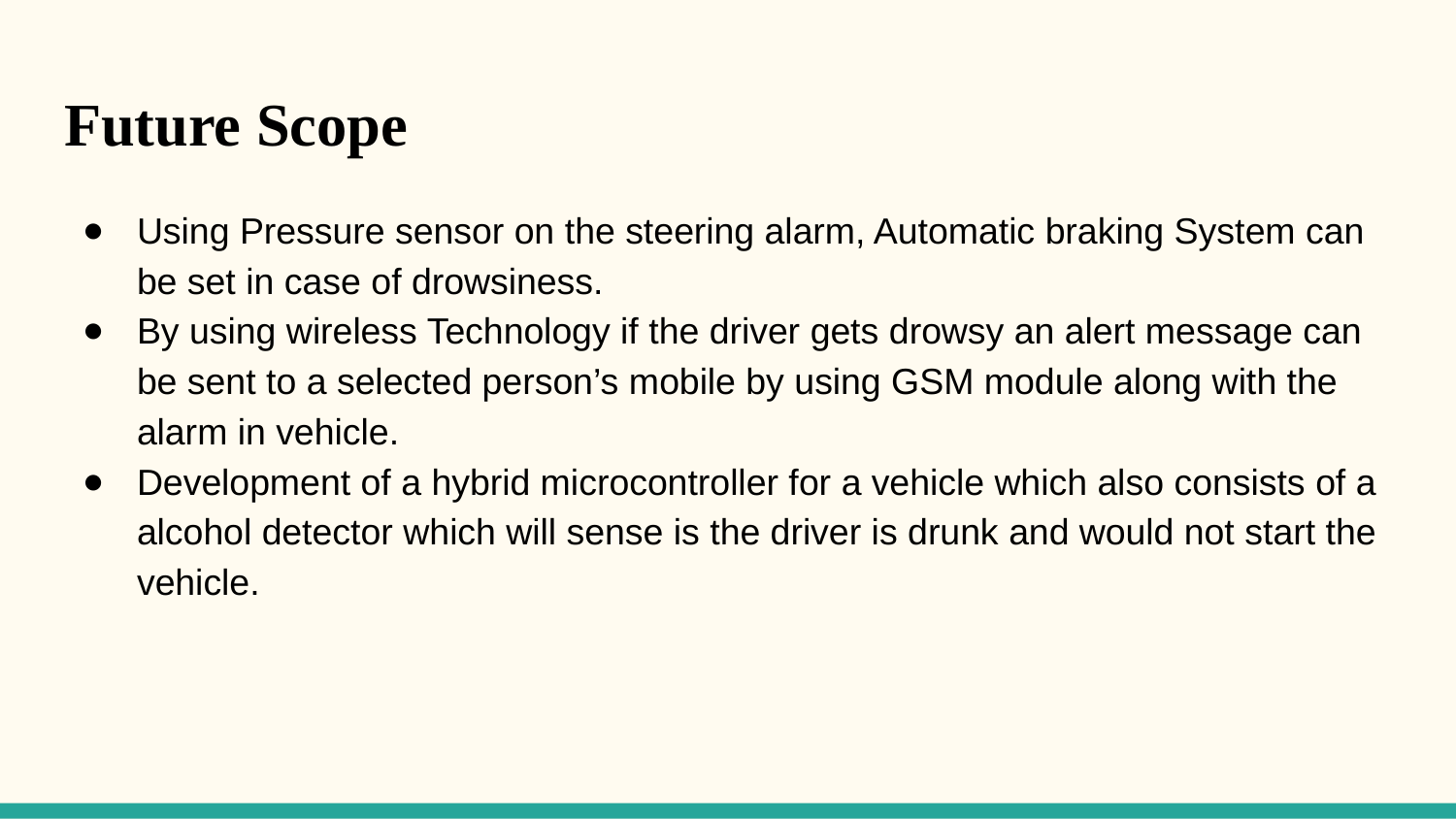

# Future Scope
Using Pressure sensor on the steering alarm, Automatic braking System can be set in case of drowsiness.
By using wireless Technology if the driver gets drowsy an alert message can be sent to a selected person’s mobile by using GSM module along with the alarm in vehicle.
Development of a hybrid microcontroller for a vehicle which also consists of a alcohol detector which will sense is the driver is drunk and would not start the vehicle.